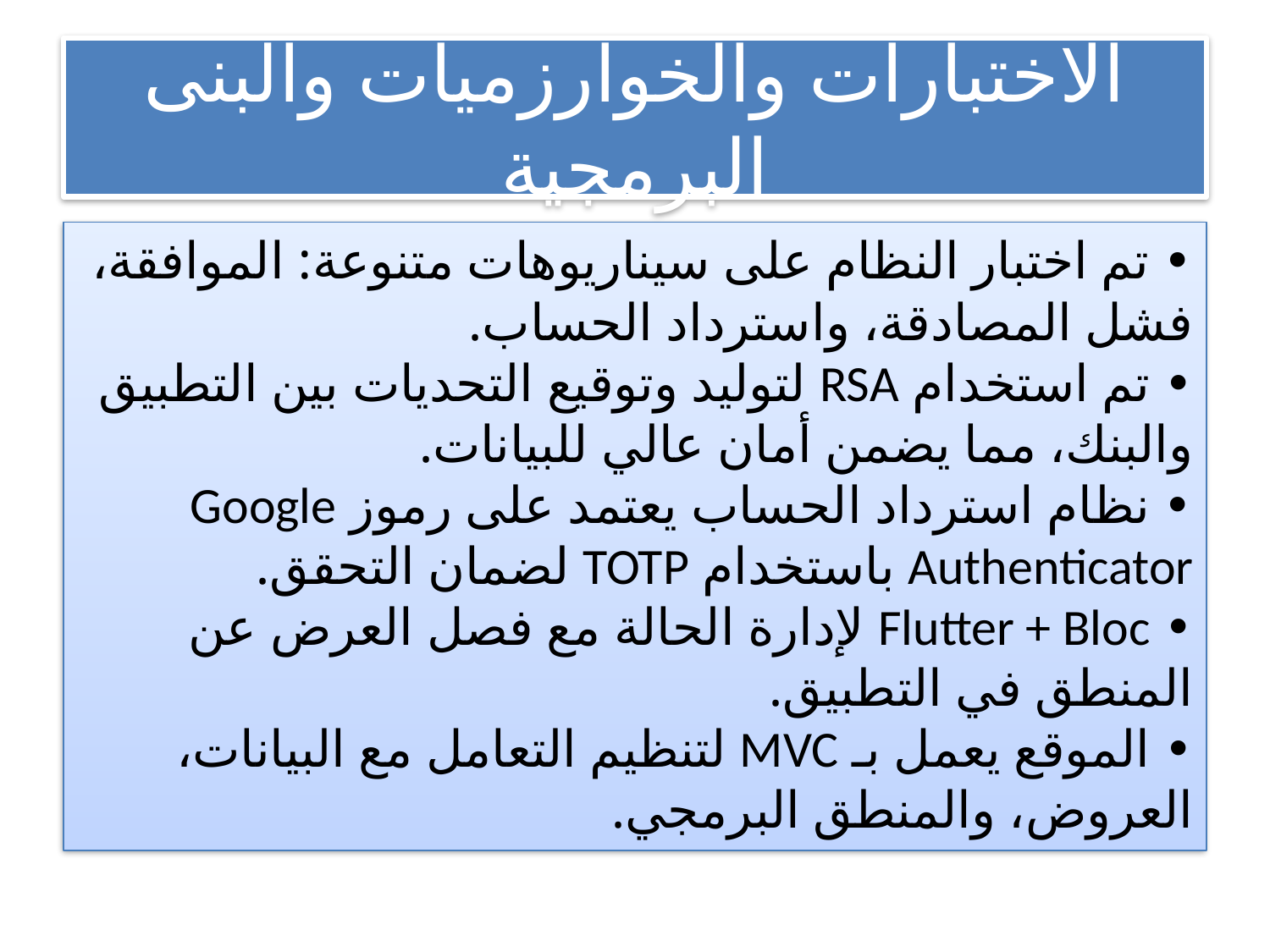

# الاختبارات والخوارزميات والبنى البرمجية
• تم اختبار النظام على سيناريوهات متنوعة: الموافقة، فشل المصادقة، واسترداد الحساب.
• تم استخدام RSA لتوليد وتوقيع التحديات بين التطبيق والبنك، مما يضمن أمان عالي للبيانات.
• نظام استرداد الحساب يعتمد على رموز Google Authenticator باستخدام TOTP لضمان التحقق.
• Flutter + Bloc لإدارة الحالة مع فصل العرض عن المنطق في التطبيق.
• الموقع يعمل بـ MVC لتنظيم التعامل مع البيانات، العروض، والمنطق البرمجي.